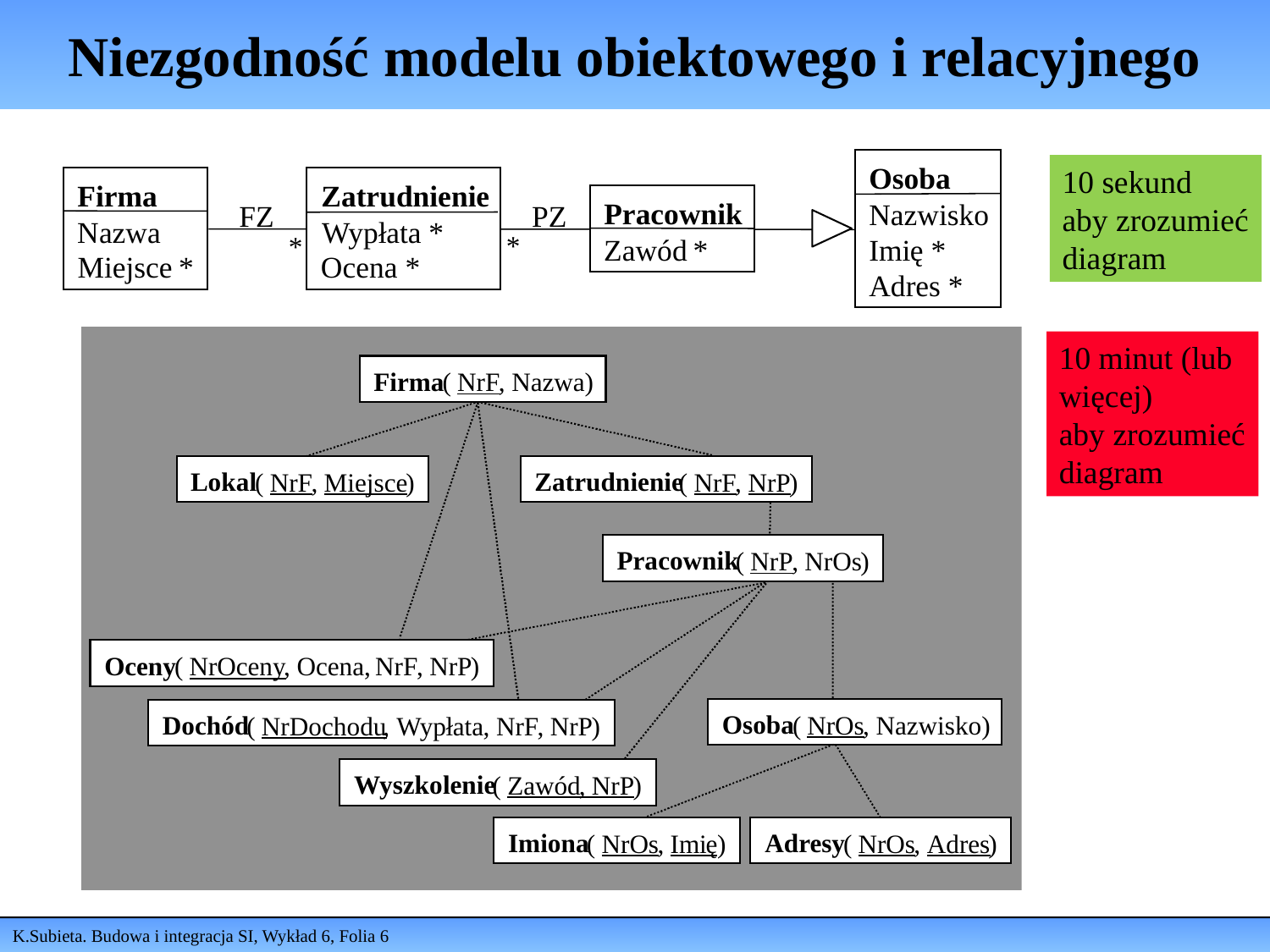

# Niezgodność modelu obiektowego i relacyjnego

Osoba

Nazwisko
Imi
ę
 *
Adres *
10 sekund
aby zrozumieć
diagram

Firma

Nazwa
Miejsce
 *

Zatrudnienie

Wyp
ł
ata
 *
Ocena *

Pracownik
FZ
PZ

*
*

Zawód
*

10 minut (lub
więcej)
aby zrozumieć
diagram

Firma
(
NrF
, Nazwa)

Lokal
Zatrudnienie
(
NrF
,
Miejsce
)
(
NrF
,
NrP
)

Pracownik
(
NrP
,
NrOs
)

Oceny
(
NrOceny
, Ocena,
NrF
,
NrP
)

Osoba
(
NrOs
, Nazwisko)
Dochód
(
NrDochodu
,
Wyp
ł
ata
,
NrF
,
 NrP
)

Wyszkolenie
(

Zawód
,
NrP
)

Imiona
Adresy
(
NrOs
,
Imi
ę
)
(
NrOs
,
Adres
)